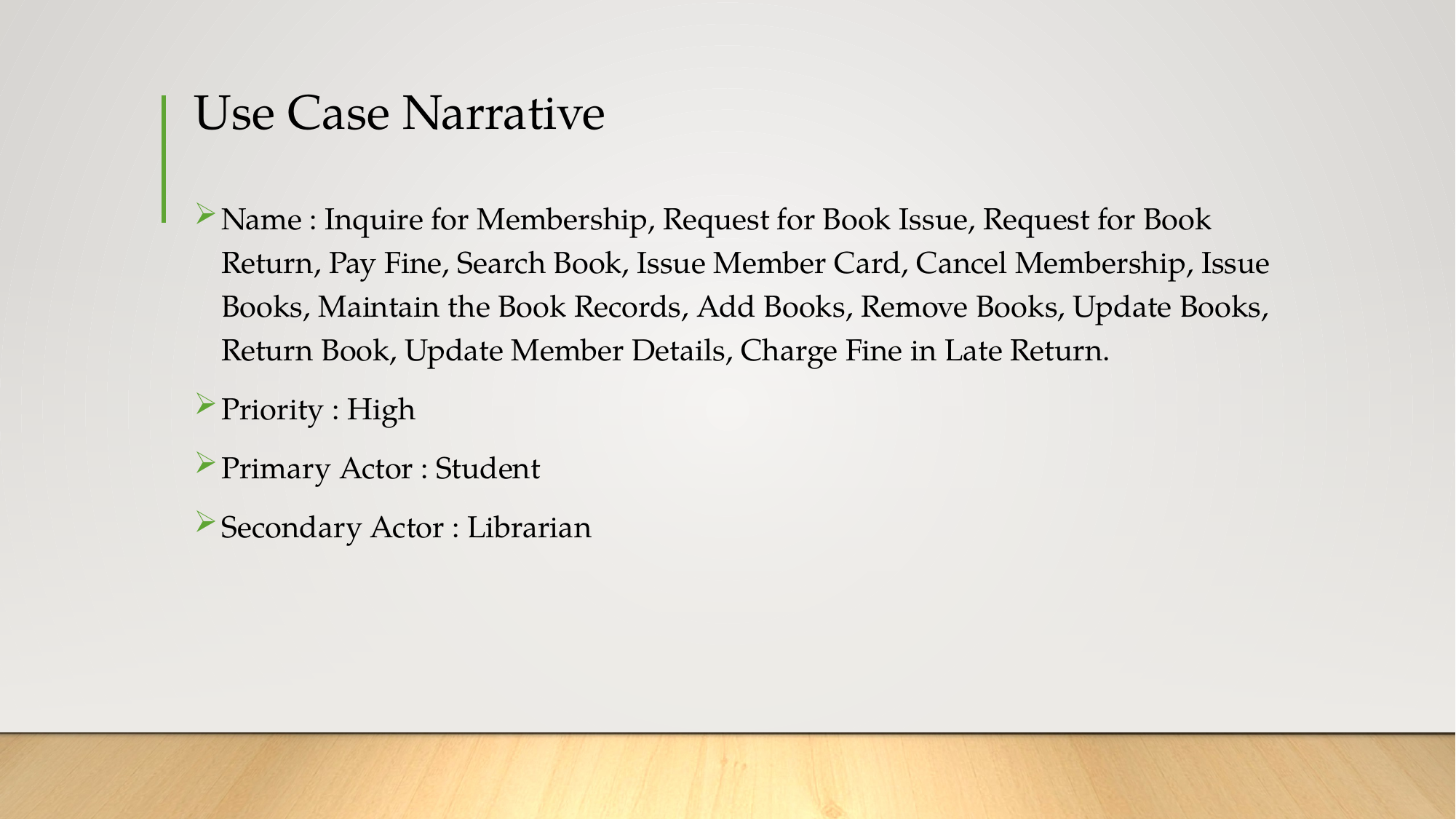

# Use Case Narrative
Name : Inquire for Membership, Request for Book Issue, Request for Book Return, Pay Fine, Search Book, Issue Member Card, Cancel Membership, Issue Books, Maintain the Book Records, Add Books, Remove Books, Update Books, Return Book, Update Member Details, Charge Fine in Late Return.
Priority : High
Primary Actor : Student
Secondary Actor : Librarian